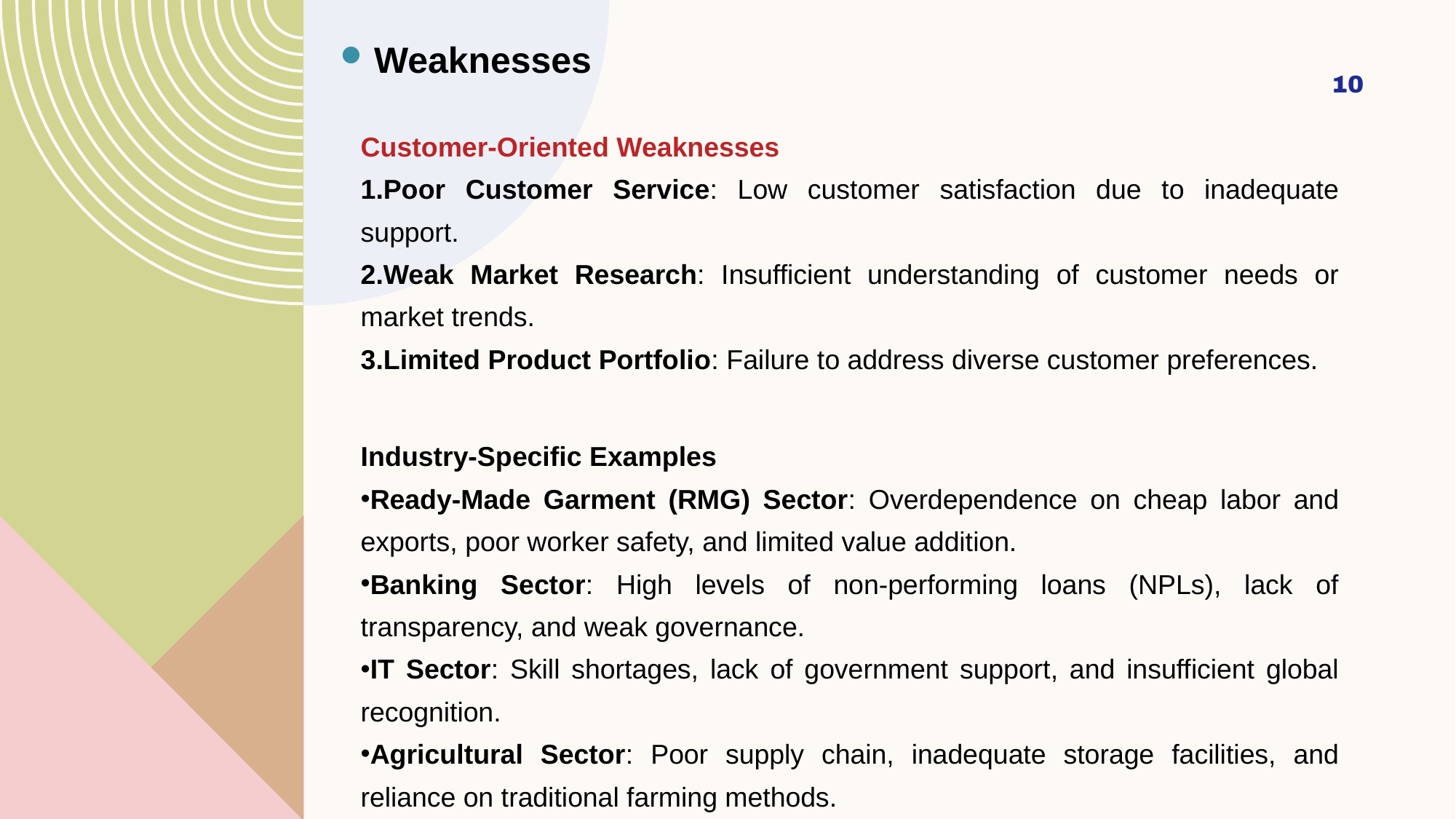

Weaknesses
10
Customer-Oriented Weaknesses
Poor Customer Service: Low customer satisfaction due to inadequate support.
Weak Market Research: Insufficient understanding of customer needs or market trends.
Limited Product Portfolio: Failure to address diverse customer preferences.

Industry-Specific Examples
Ready-Made Garment (RMG) Sector: Overdependence on cheap labor and exports, poor worker safety, and limited value addition.
Banking Sector: High levels of non-performing loans (NPLs), lack of transparency, and weak governance.
IT Sector: Skill shortages, lack of government support, and insufficient global recognition.
Agricultural Sector: Poor supply chain, inadequate storage facilities, and reliance on traditional farming methods.